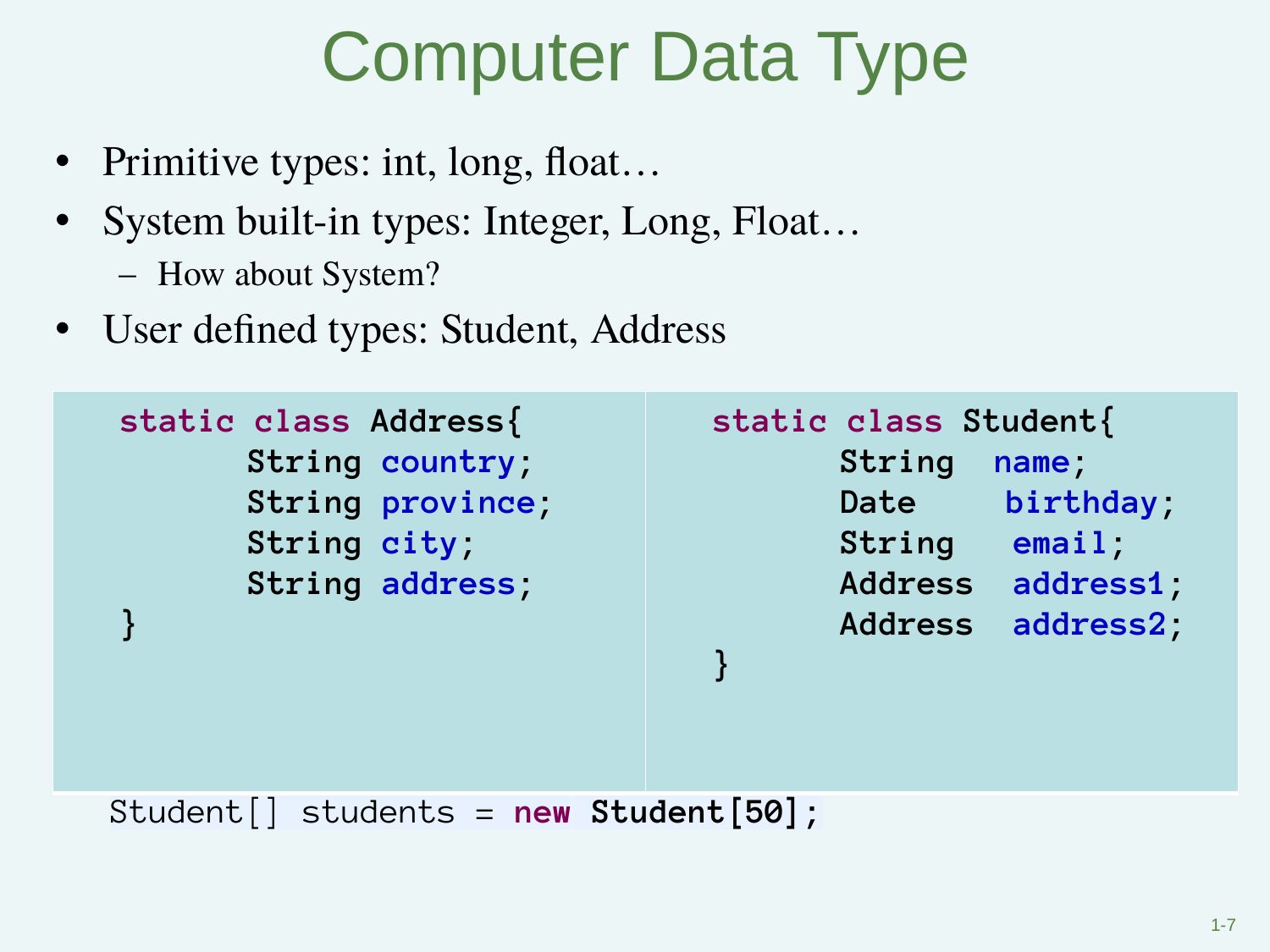

# Computer Data Type
Primitive types: int, long, float…
System built-in types: Integer, Long, Float…
How about System?
User defined types: Student, Address

Student[] students = new Student[50];

| static class Address{ String country; String province; String city; String address; } | static class Student{ String name; Date birthday; String email; Address address1; Address address2; } |
| --- | --- |
1-7